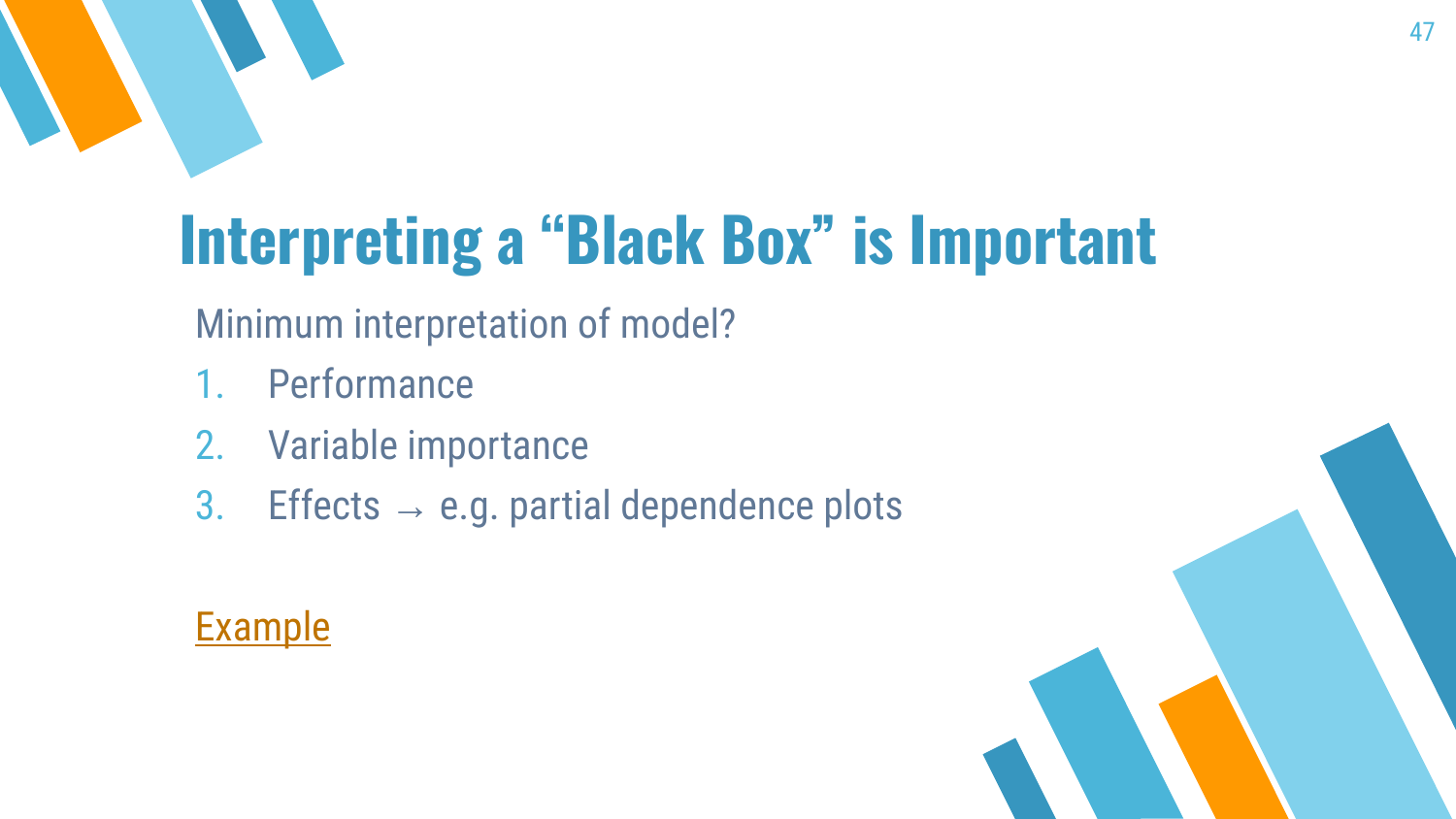

47
# Interpreting a “Black Box” is Important
Minimum interpretation of model?
Performance
Variable importance
Effects → e.g. partial dependence plots

Example